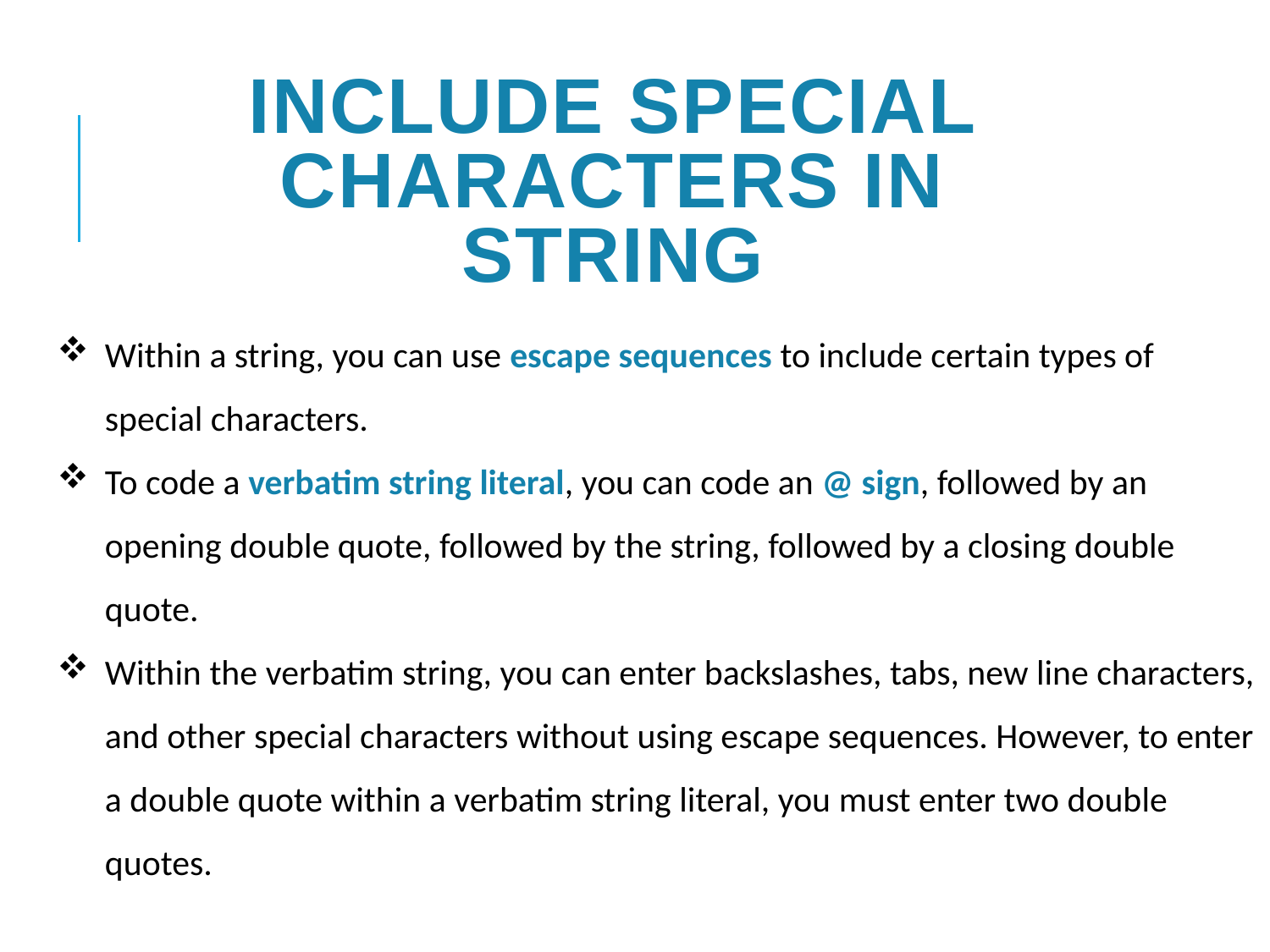

# Include special characters in string
Within a string, you can use escape sequences to include certain types of special characters.
To code a verbatim string literal, you can code an @ sign, followed by an opening double quote, followed by the string, followed by a closing double quote.
Within the verbatim string, you can enter backslashes, tabs, new line characters, and other special characters without using escape sequences. However, to enter a double quote within a verbatim string literal, you must enter two double quotes.